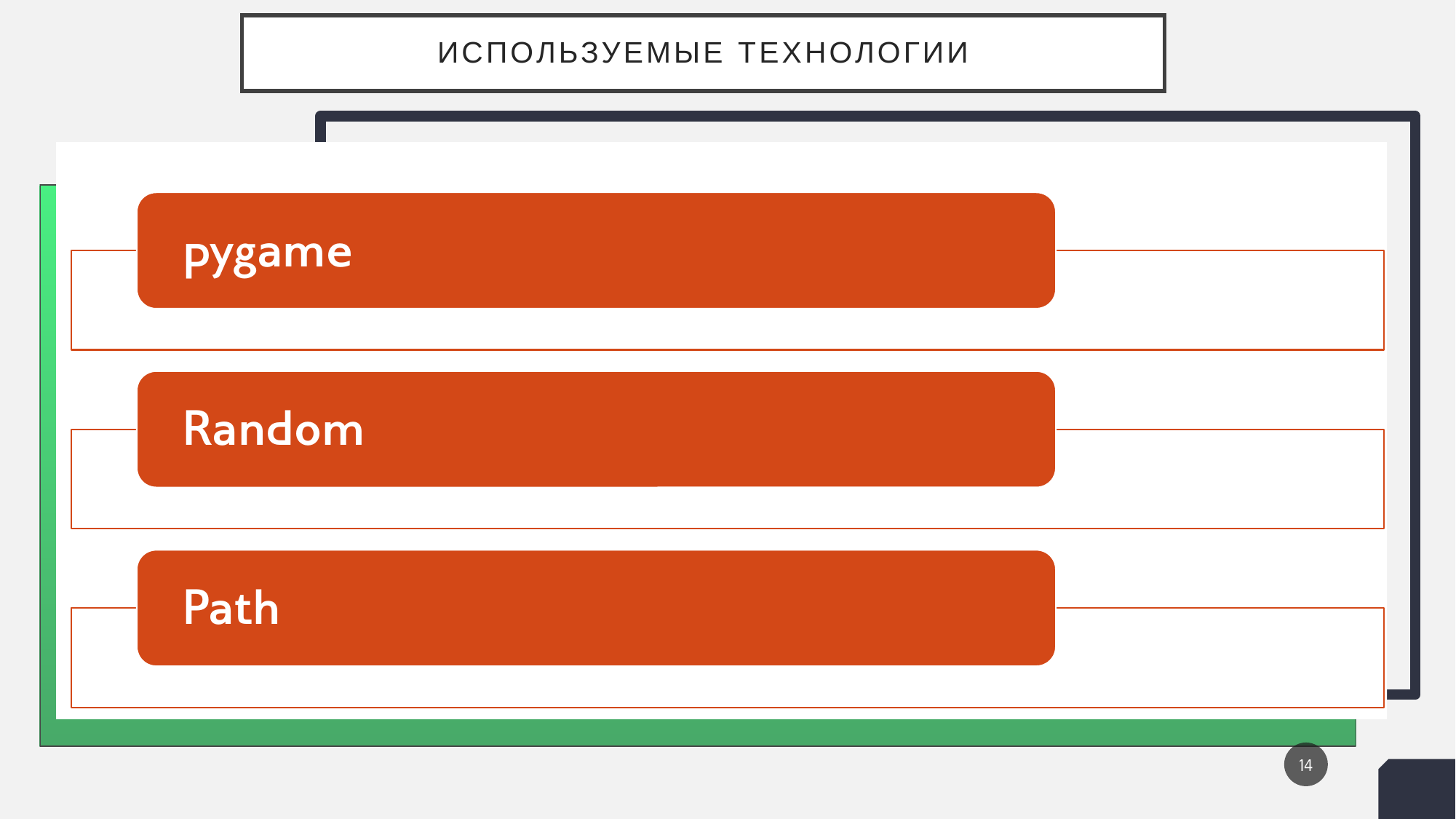

# Используемые технологии
pygame
Random
Path
14